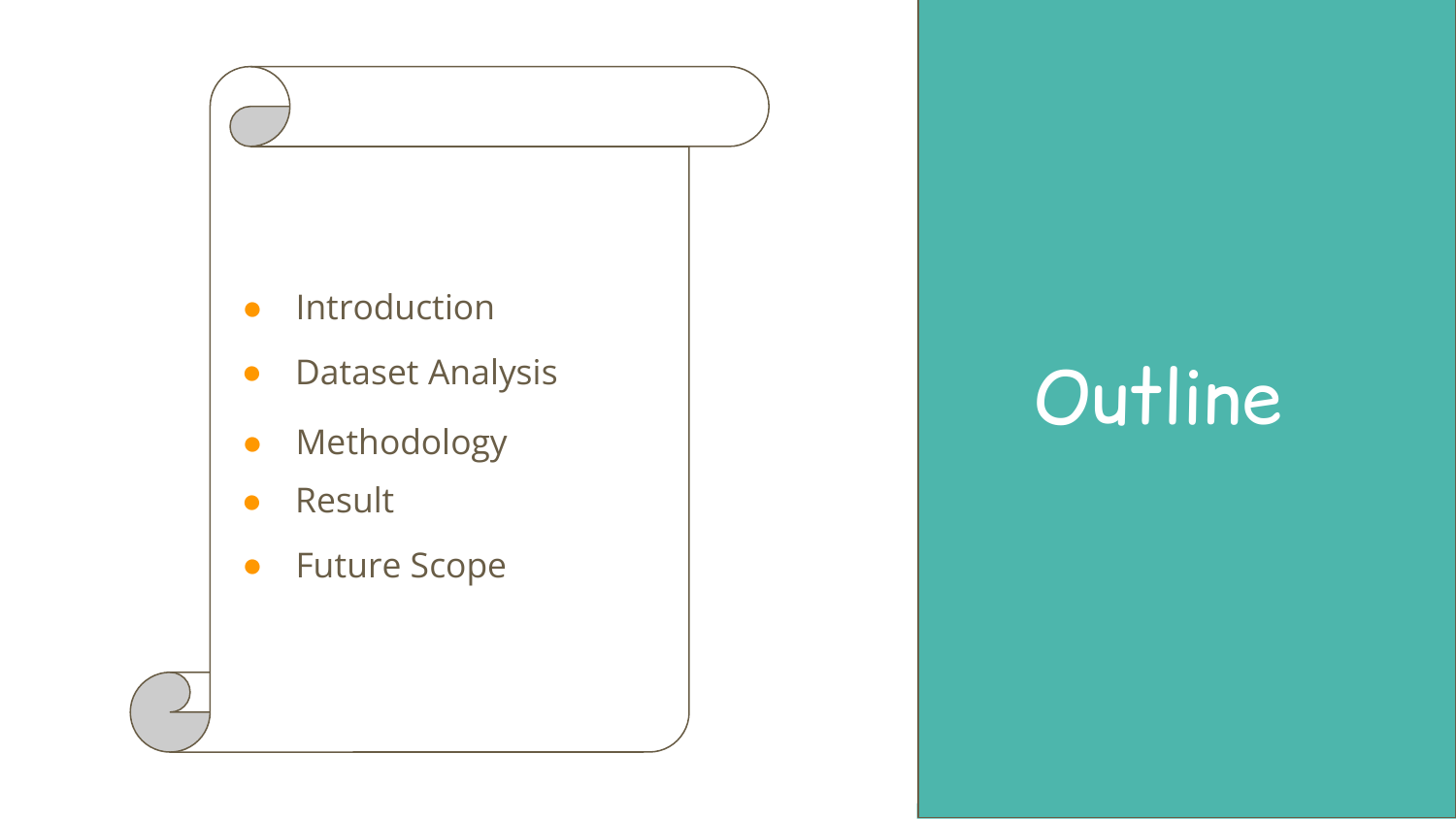

Introduction
Dataset Analysis
Outline
Methodology
Result
Future Scope